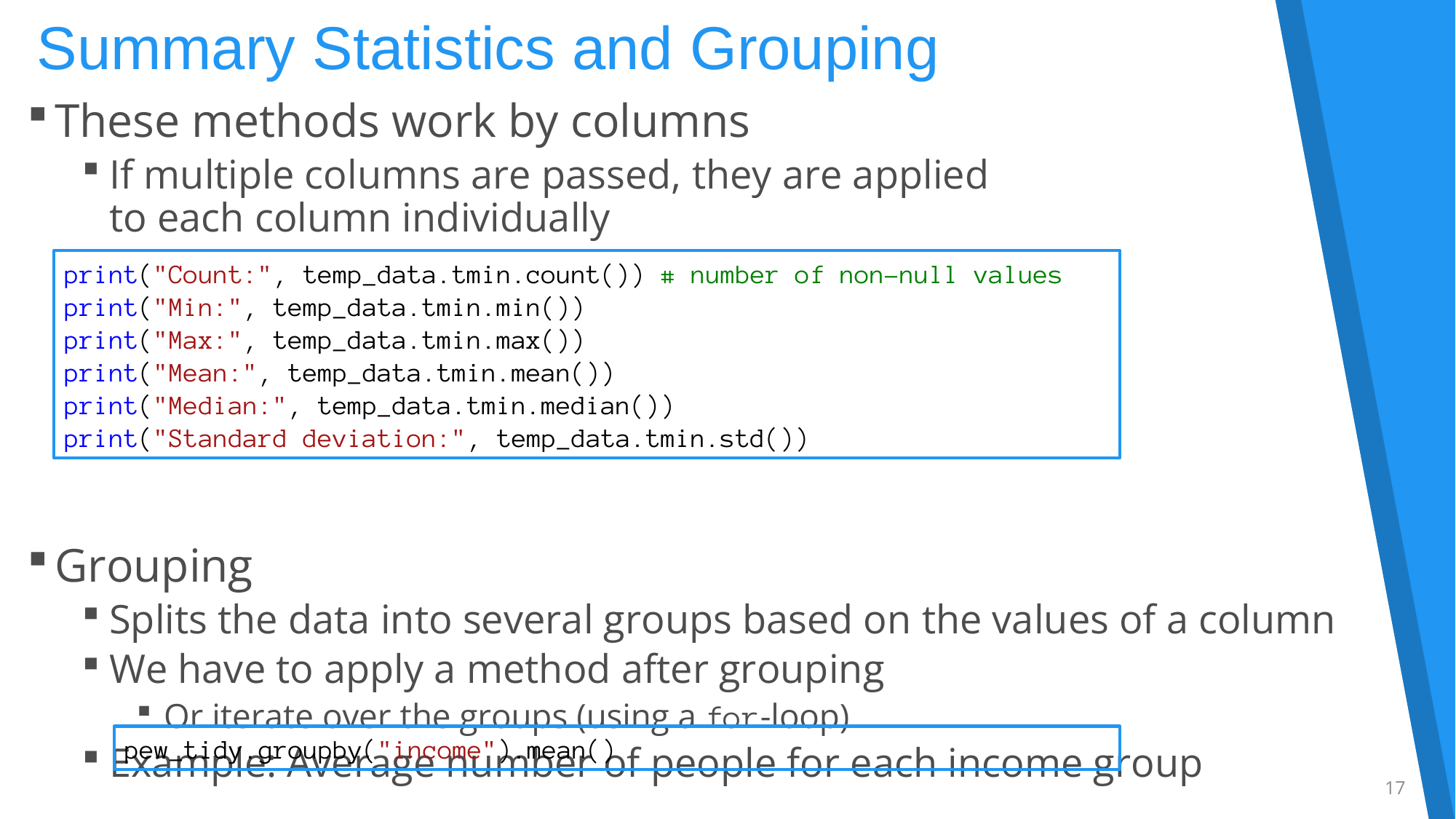

# Summary Statistics and Grouping
These methods work by columns
If multiple columns are passed, they are applied
to each column individually

Grouping
Splits the data into several groups based on the values of a column
We have to apply a method after grouping
Or iterate over the groups (using a for-loop)
Example: Average number of people for each income group
print("Count:", temp_data.tmin.count()) # number of non-null values
print("Min:", temp_data.tmin.min())
print("Max:", temp_data.tmin.max())
print("Mean:", temp_data.tmin.mean())
print("Median:", temp_data.tmin.median())
print("Standard deviation:", temp_data.tmin.std())
pew_tidy.groupby("income").mean()
17